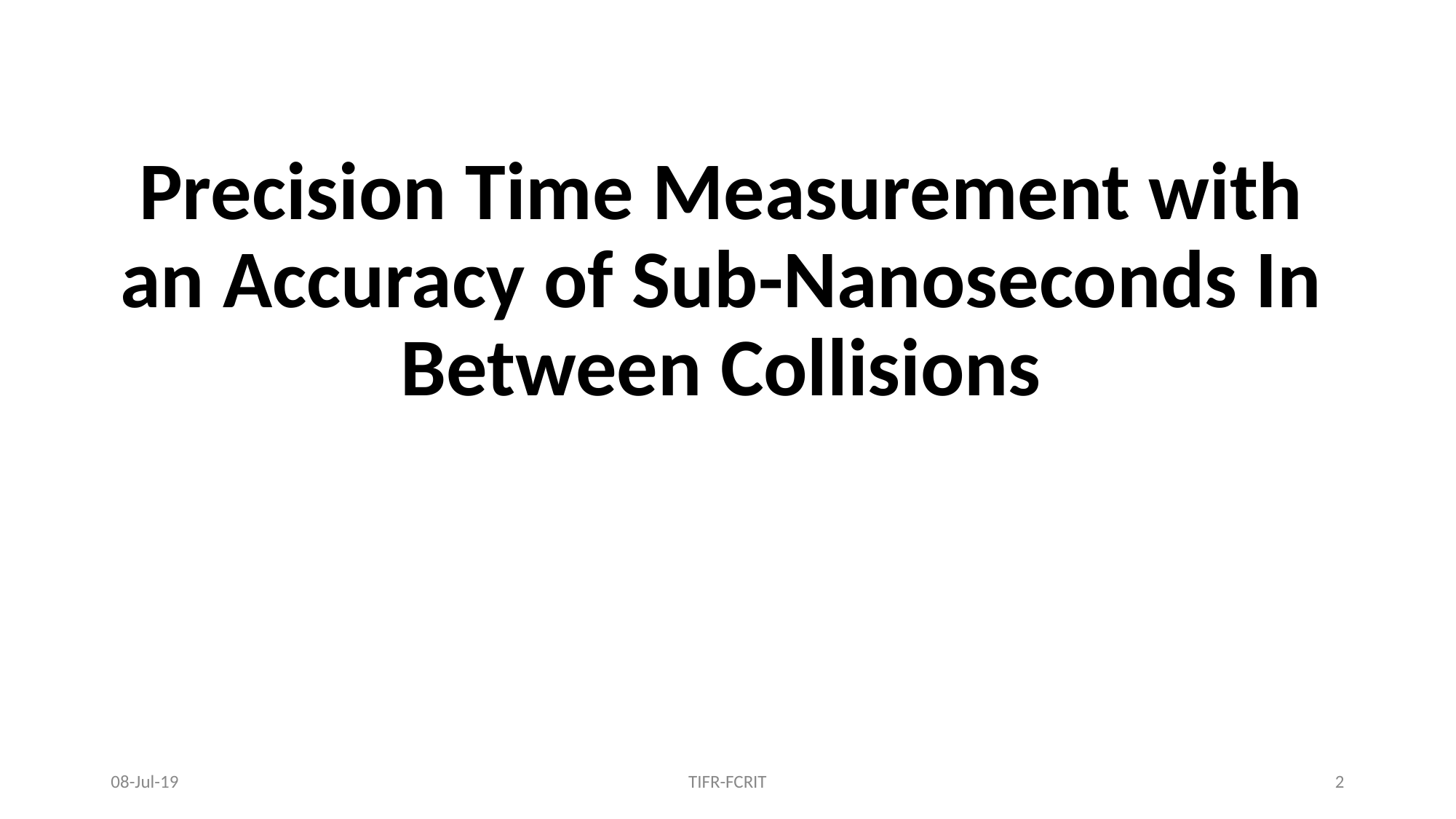

# Precision Time Measurement with an Accuracy of Sub-Nanoseconds In Between Collisions

08-Jul-19
TIFR-FCRIT
2